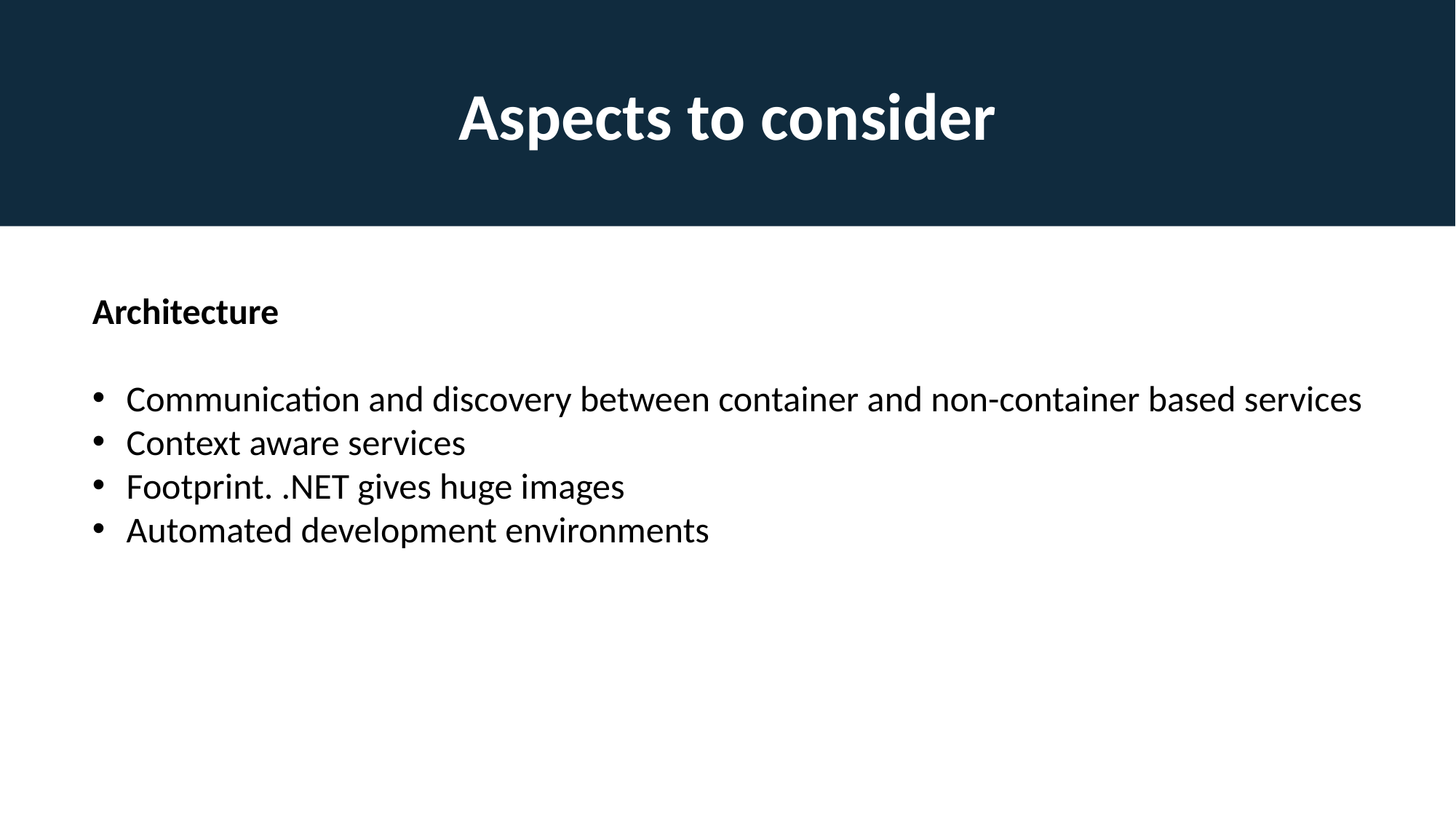

Aspects to consider
Architecture

Communication and discovery between container and non-container based services
Context aware services
Footprint. .NET gives huge images
Automated development environments